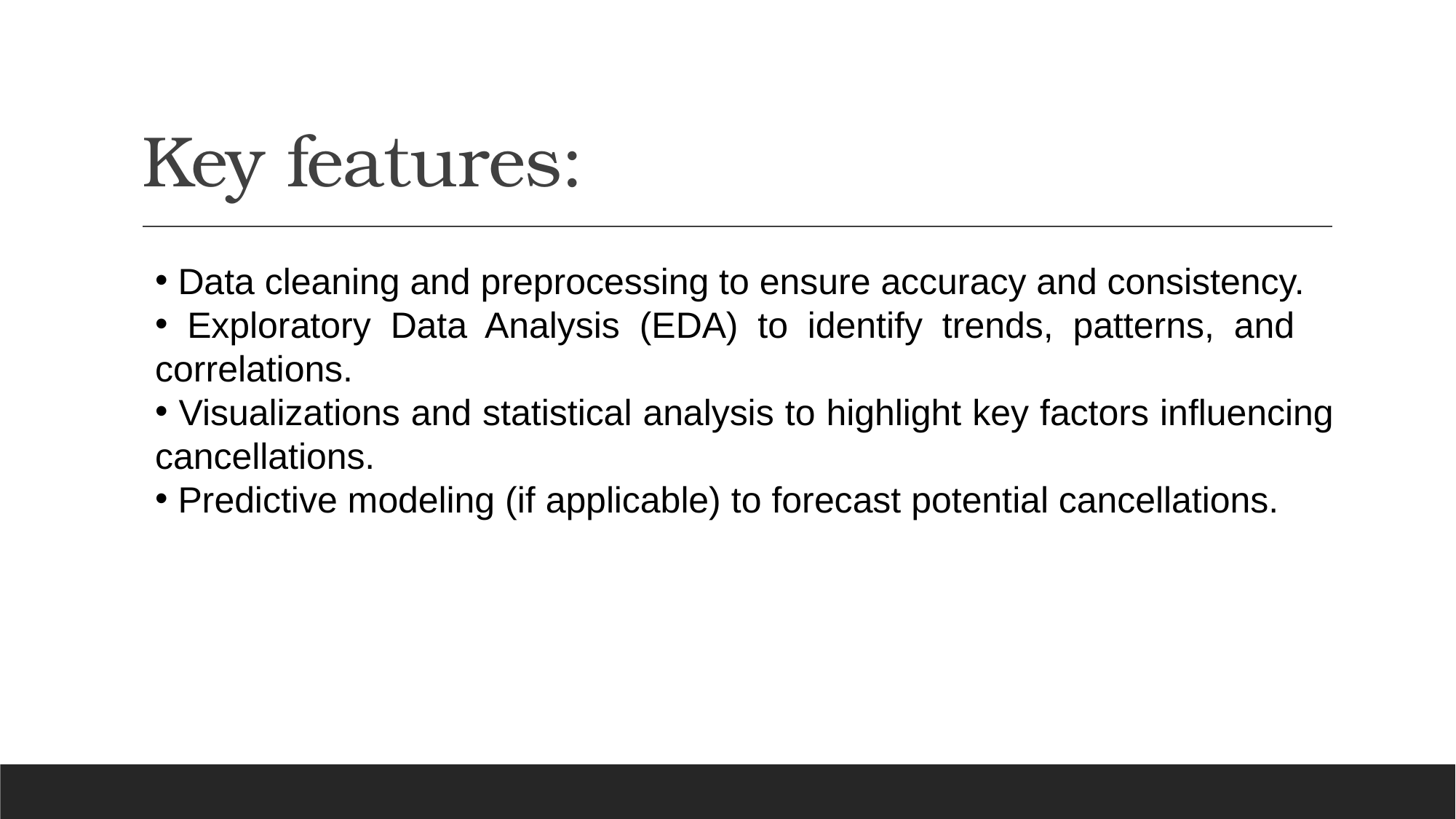

# Key features:
 Data cleaning and preprocessing to ensure accuracy and consistency.
 Exploratory Data Analysis (EDA) to identify trends, patterns, and   correlations.
 Visualizations and statistical analysis to highlight key factors influencing cancellations.
 Predictive modeling (if applicable) to forecast potential cancellations.